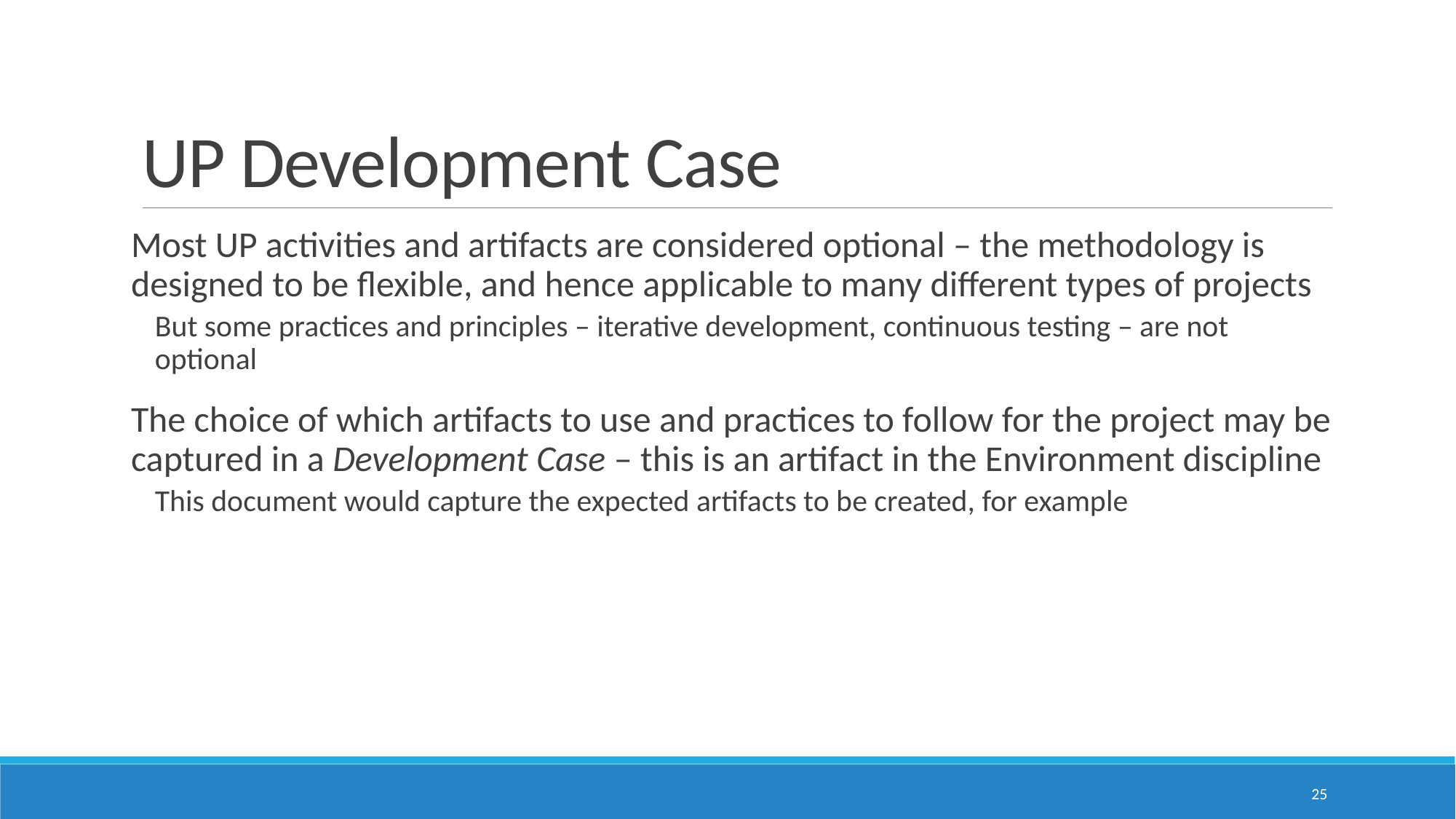

# UP Development Case
Most UP activities and artifacts are considered optional – the methodology is designed to be flexible, and hence applicable to many different types of projects
But some practices and principles – iterative development, continuous testing – are not optional
The choice of which artifacts to use and practices to follow for the project may be captured in a Development Case – this is an artifact in the Environment discipline
This document would capture the expected artifacts to be created, for example

25